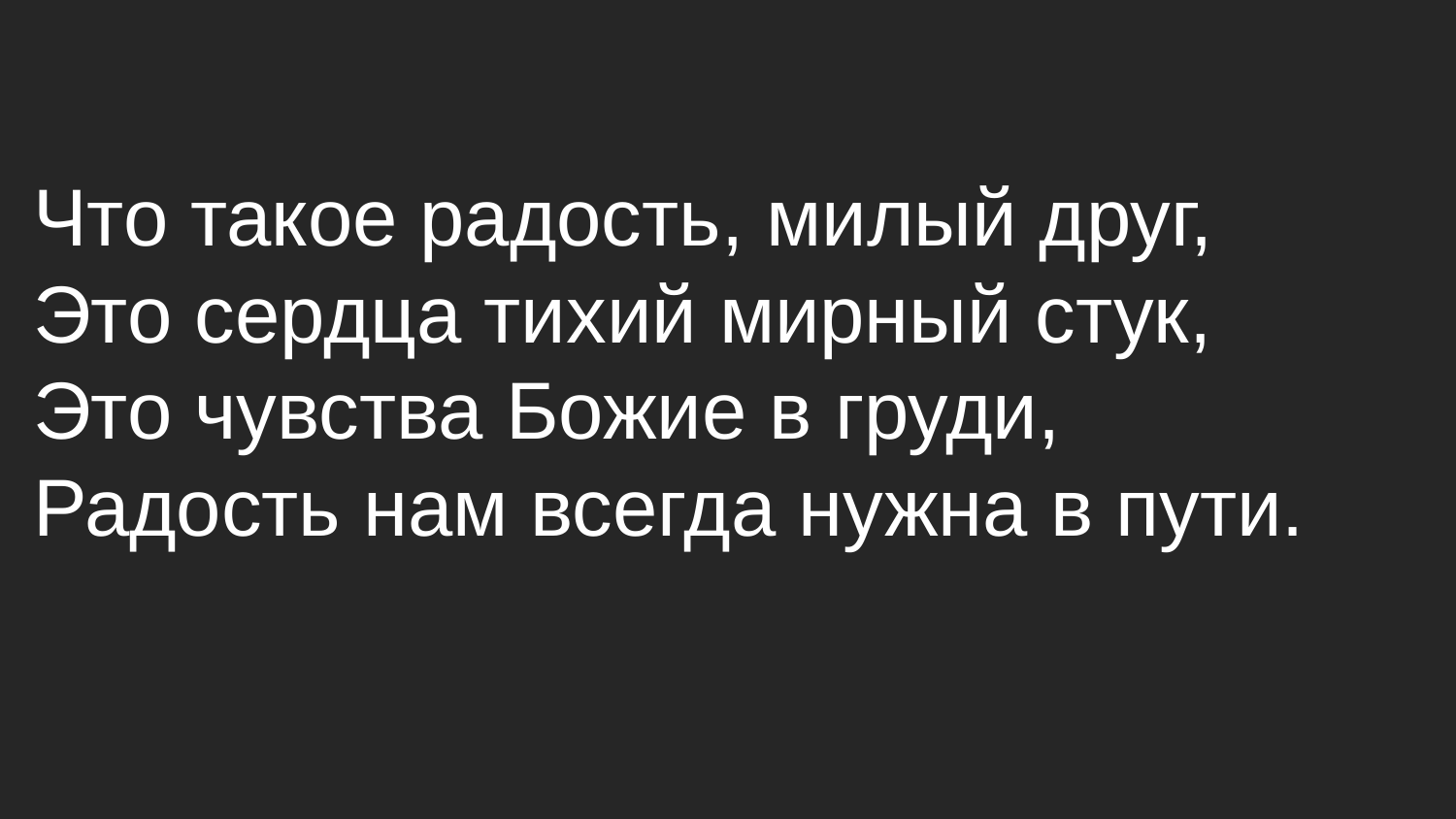

# Что такое радость, милый друг, Это сердца тихий мирный стук, Это чувства Божие в груди, Радость нам всегда нужна в пути.